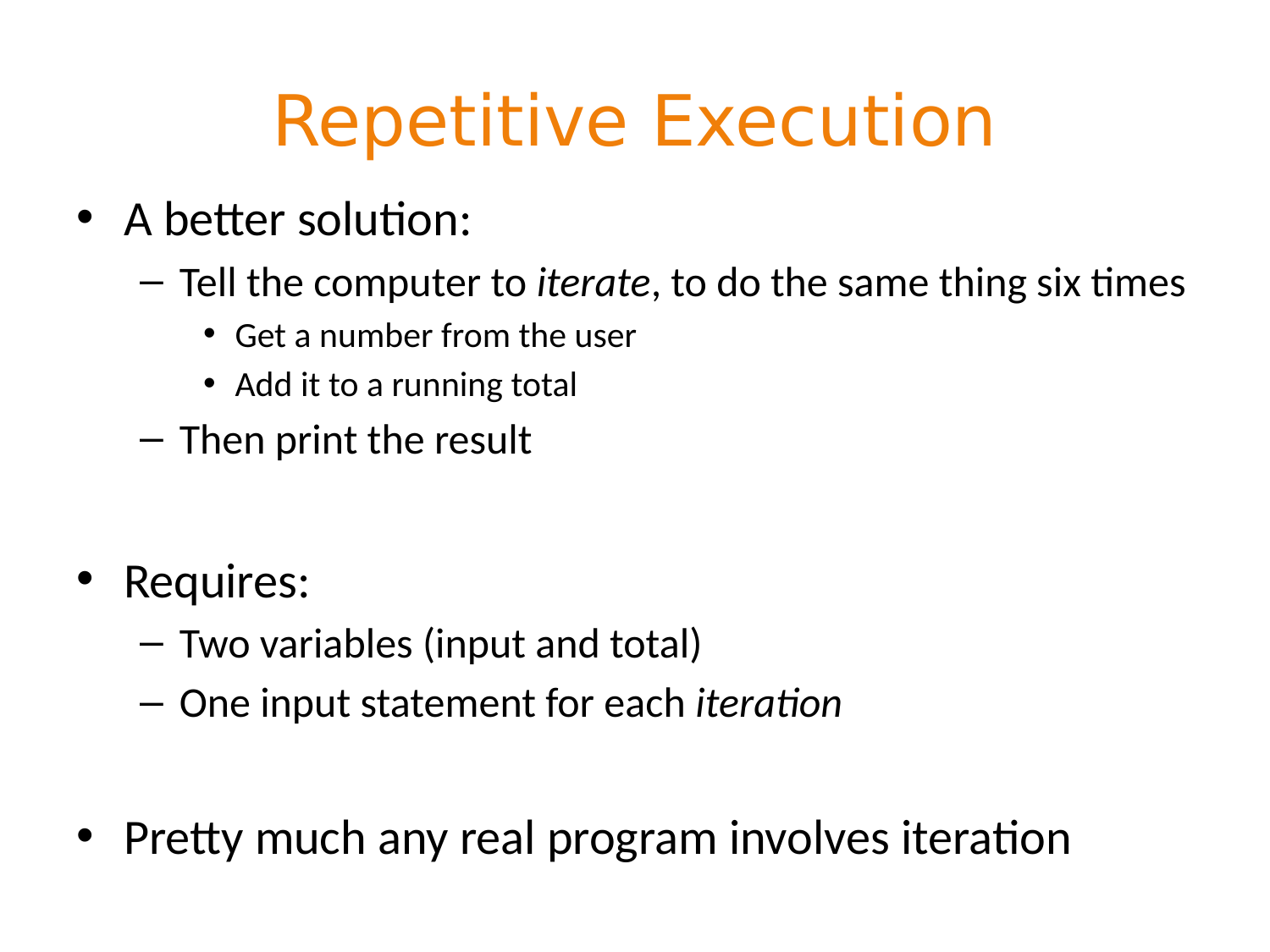

# Repetitive Execution
A better solution:
Tell the computer to iterate, to do the same thing six times
Get a number from the user
Add it to a running total
Then print the result

Requires:
Two variables (input and total)
One input statement for each iteration

Pretty much any real program involves iteration